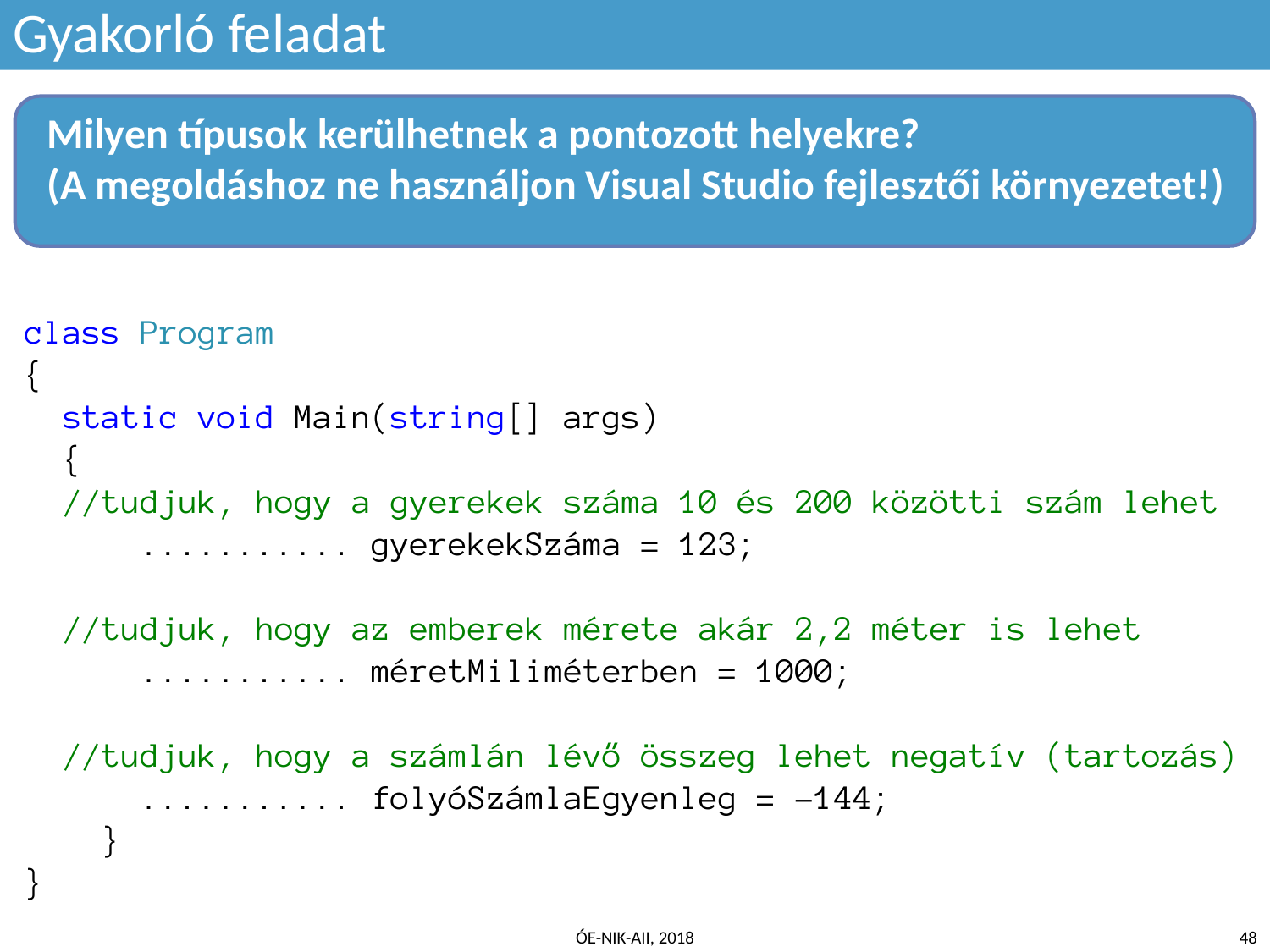

# Gyakorló feladat
Milyen típusok kerülhetnek a pontozott helyekre?
(A megoldáshoz ne használjon Visual Studio fejlesztői környezetet!)
class Program
{
  static void Main(string[] args)
  {
  //tudjuk, hogy a gyerekek száma 10 és 200 közötti szám lehet
      ........... gyerekekSzáma = 123;

  //tudjuk, hogy az emberek mérete akár 2,2 méter is lehet
      ........... méretMiliméterben = 1000;

  //tudjuk, hogy a számlán lévő összeg lehet negatív (tartozás)
      ........... folyóSzámlaEgyenleg = -144;
    }
}
ÓE-NIK-AII, 2018
48